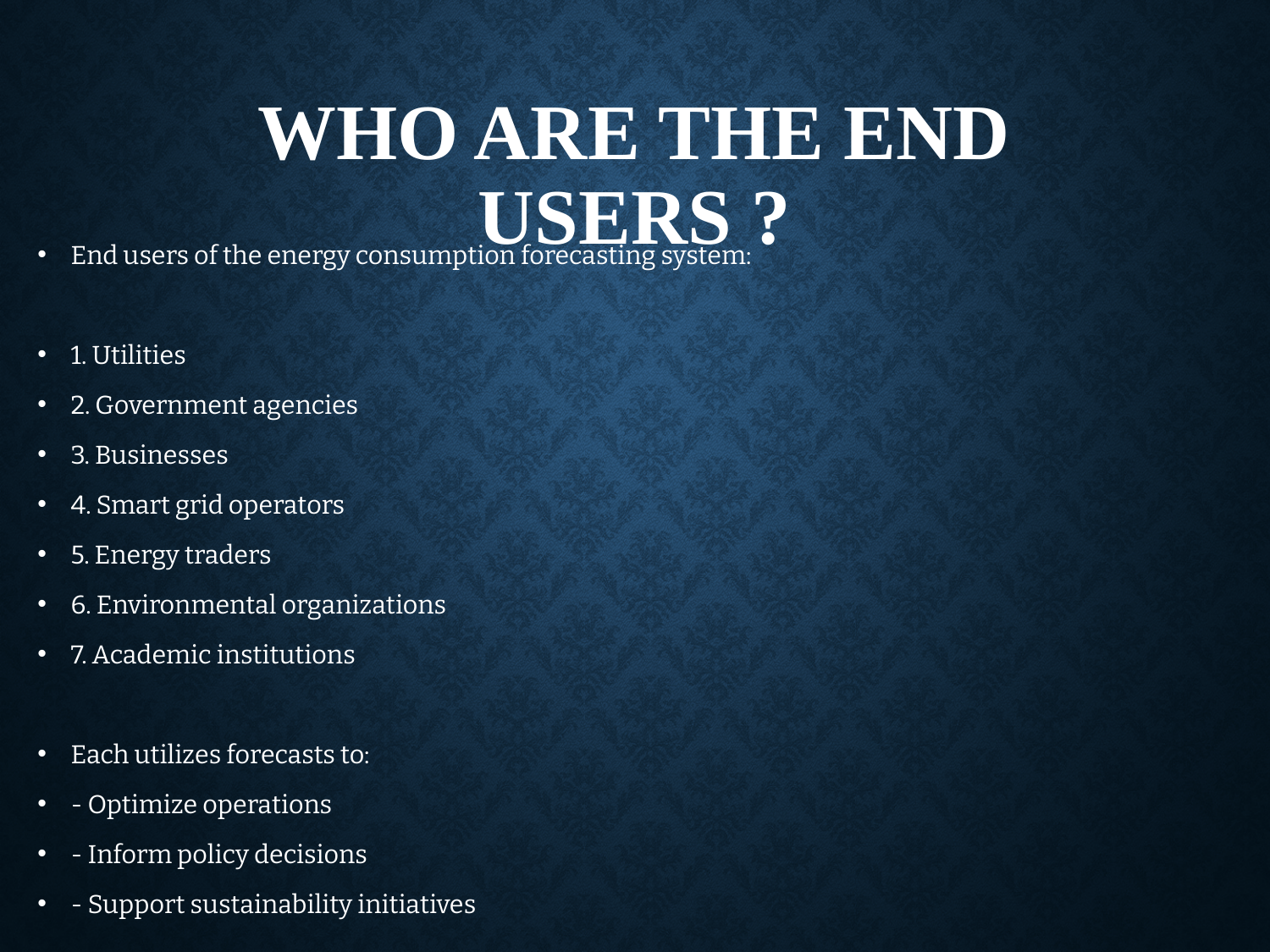

# WHO ARE THE END USERS ?
End users of the energy consumption forecasting system:

1. Utilities
2. Government agencies
3. Businesses
4. Smart grid operators
5. Energy traders
6. Environmental organizations
7. Academic institutions

Each utilizes forecasts to:
- Optimize operations
- Inform policy decisions
- Support sustainability initiatives